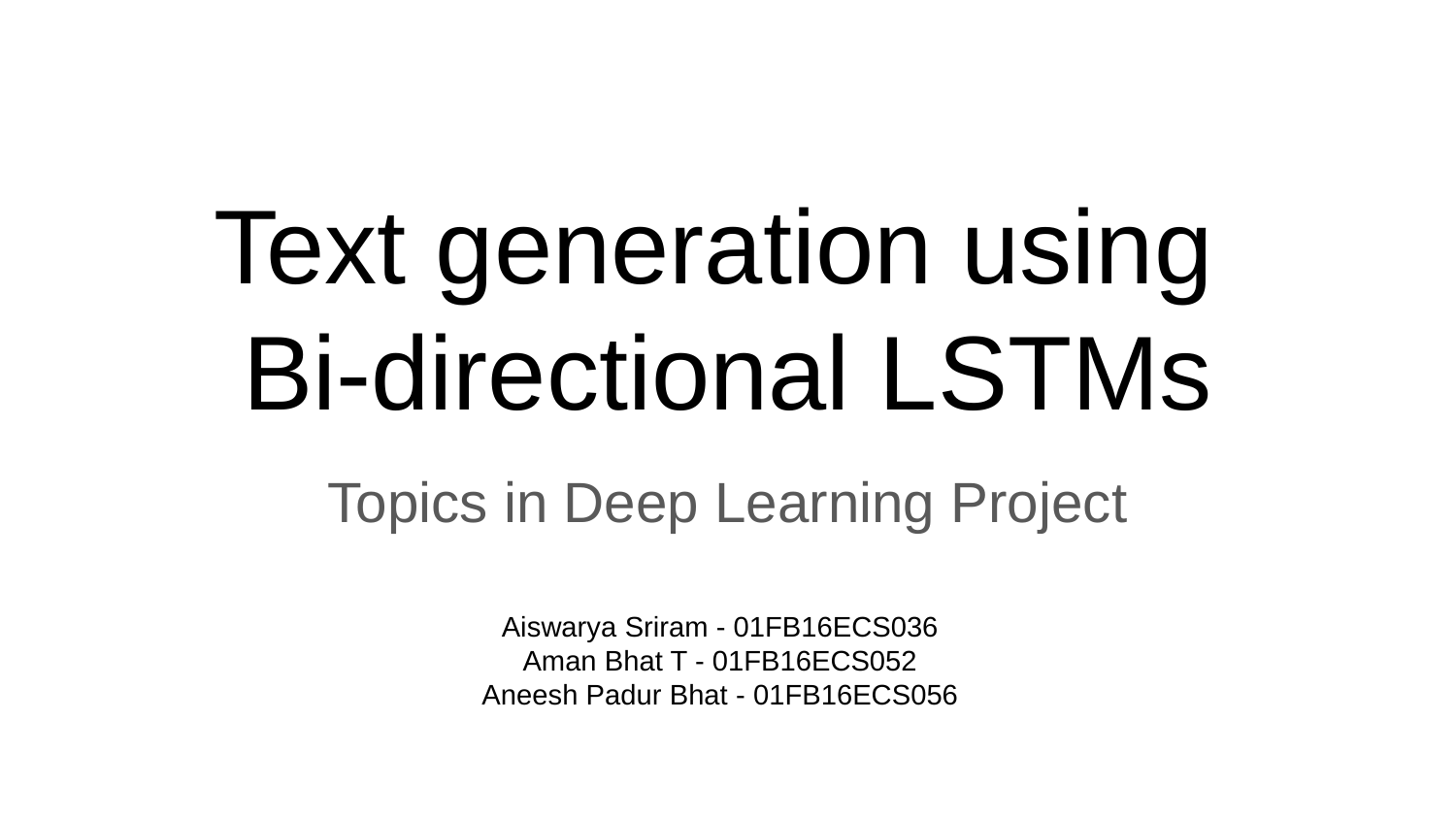

# Text generation using Bi-directional LSTMs
Topics in Deep Learning Project
Aiswarya Sriram - 01FB16ECS036
Aman Bhat T - 01FB16ECS052
Aneesh Padur Bhat - 01FB16ECS056